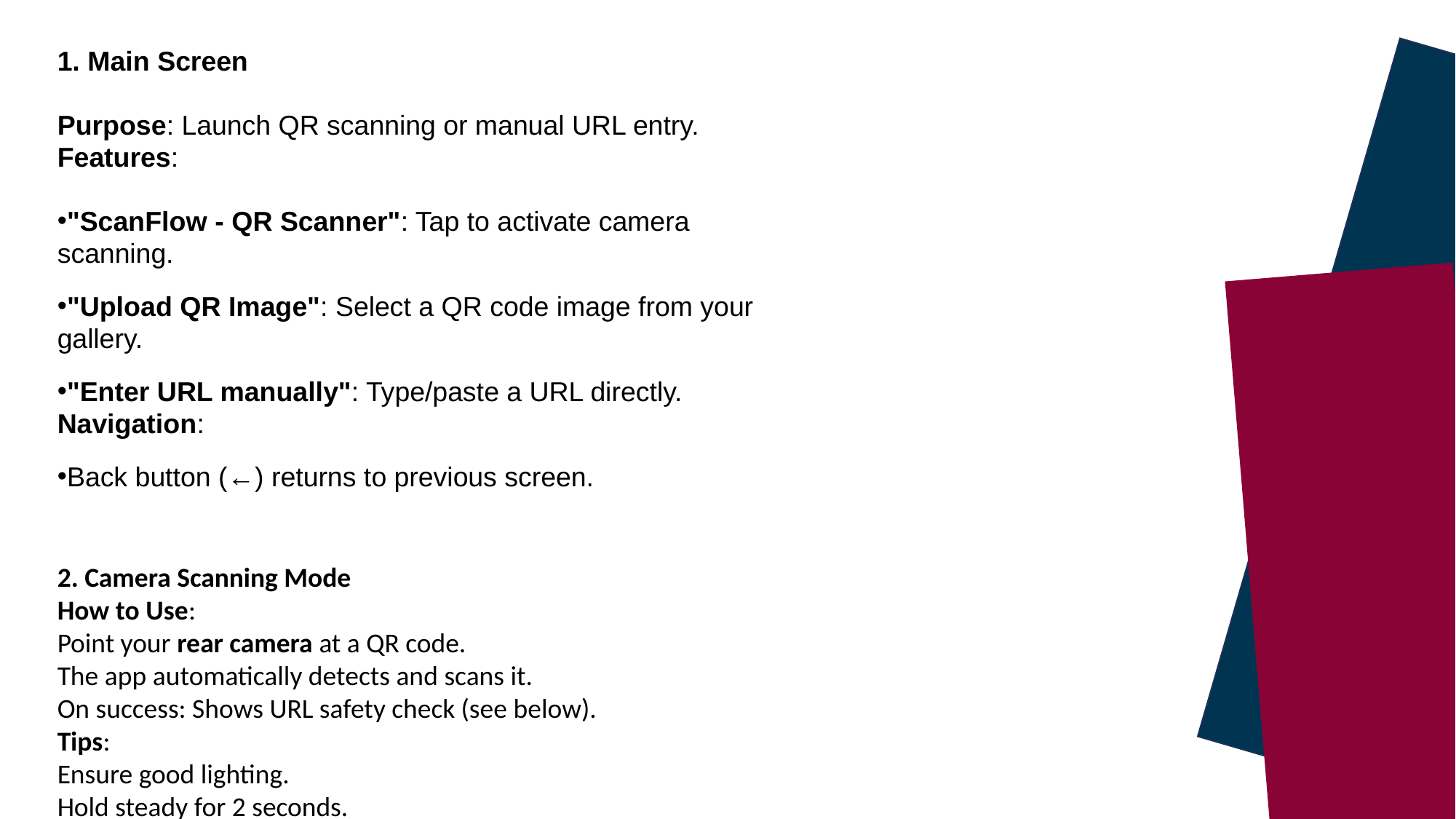

1. Main Screen
Purpose: Launch QR scanning or manual URL entry.
Features:
"ScanFlow - QR Scanner": Tap to activate camera scanning.
"Upload QR Image": Select a QR code image from your gallery.
"Enter URL manually": Type/paste a URL directly.
Navigation:
Back button (←) returns to previous screen.

2. Camera Scanning Mode
How to Use:
Point your rear camera at a QR code.
The app automatically detects and scans it.
On success: Shows URL safety check (see below).
Tips:
Ensure good lighting.
Hold steady for 2 seconds.